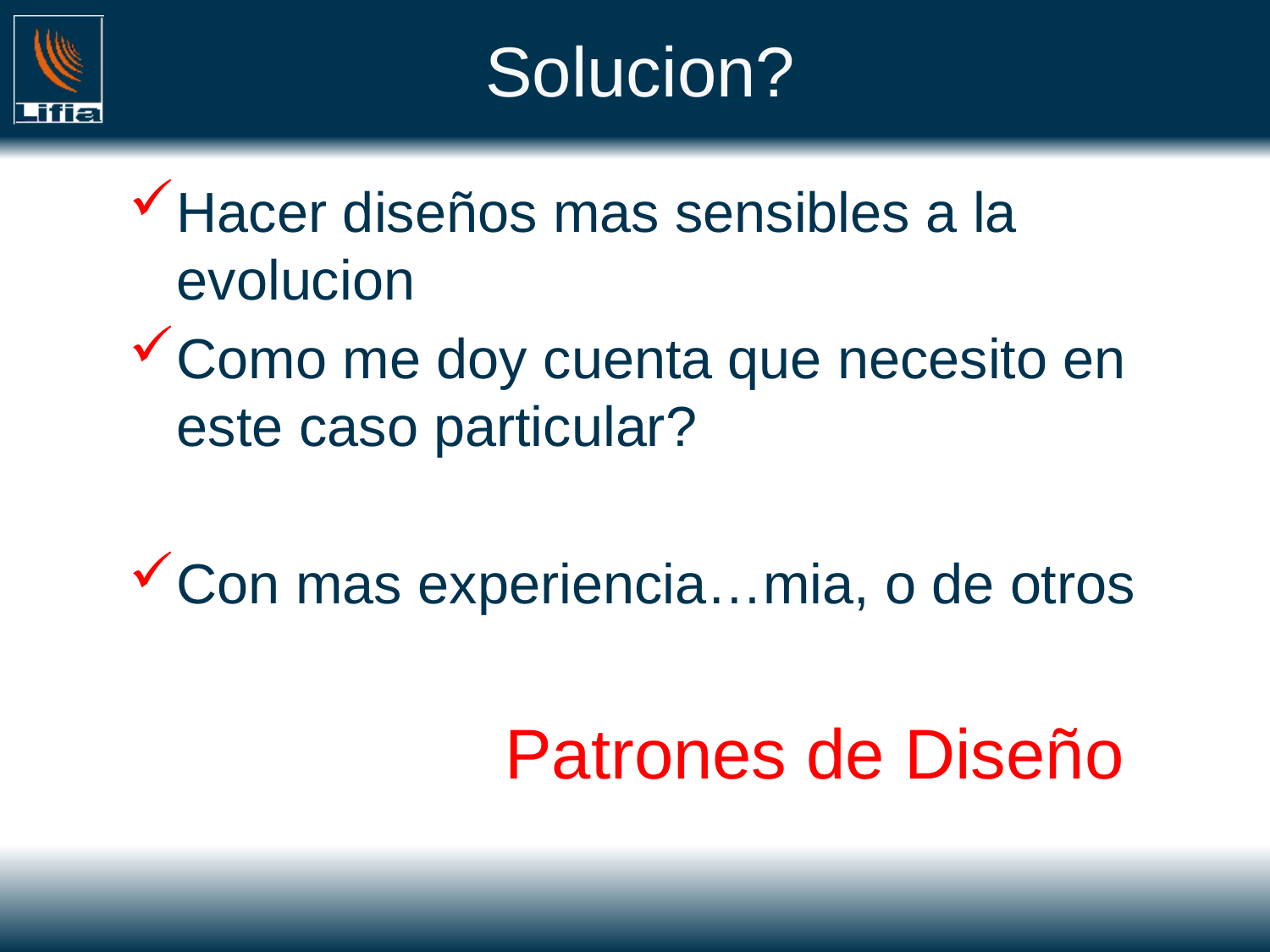

# Solucion?
Hacer diseños mas sensibles a la evolucion
Como me doy cuenta que necesito en este caso particular?

Con mas experiencia…mia, o de otros

                        Patrones de Diseño